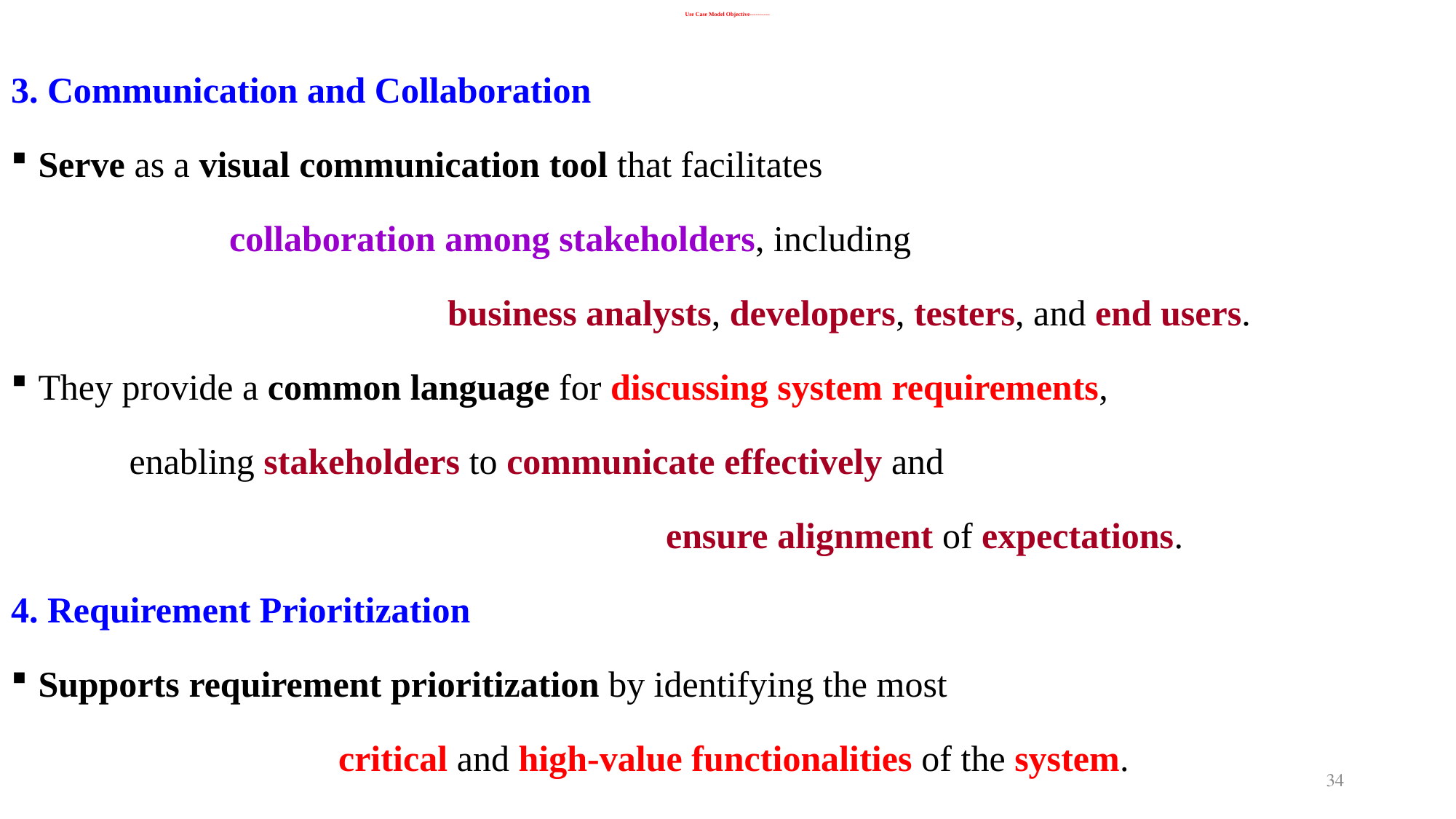

# Use Case Model Objective----------
3. Communication and Collaboration
Serve as a visual communication tool that facilitates
		collaboration among stakeholders, including
				business analysts, developers, testers, and end users.
They provide a common language for discussing system requirements,
	 enabling stakeholders to communicate effectively and
						ensure alignment of expectations.
4. Requirement Prioritization
Supports requirement prioritization by identifying the most
			critical and high-value functionalities of the system.
34